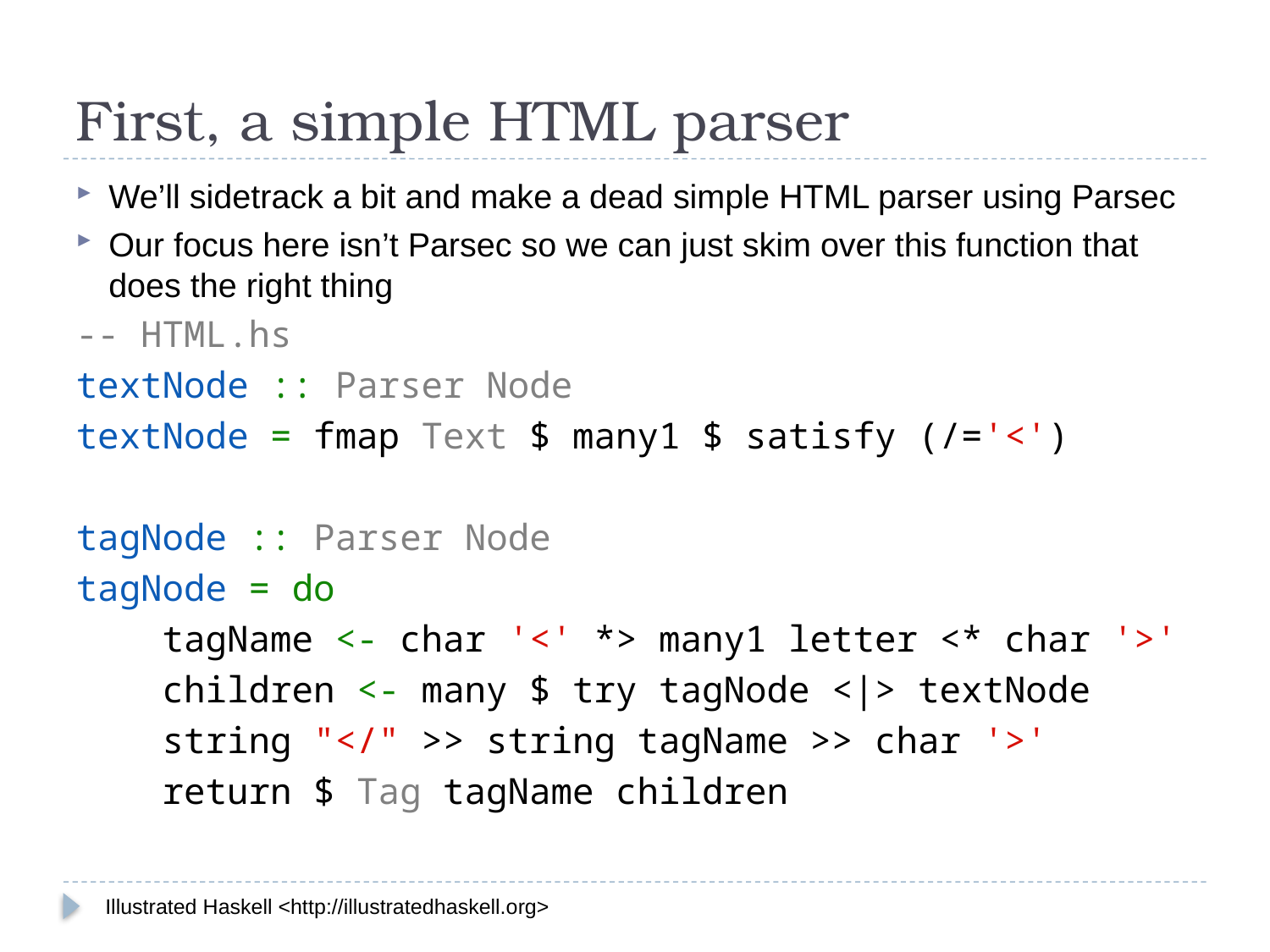

# First, a simple HTML parser
We’ll sidetrack a bit and make a dead simple HTML parser using Parsec
Our focus here isn’t Parsec so we can just skim over this function that does the right thing
-- HTML.hs
textNode :: Parser Node
textNode = fmap Text $ many1 $ satisfy (/='<')

tagNode :: Parser Node
tagNode = do
    tagName <- char '<' *> many1 letter <* char '>'
    children <- many $ try tagNode <|> textNode
    string "</" >> string tagName >> char '>'
    return $ Tag tagName children